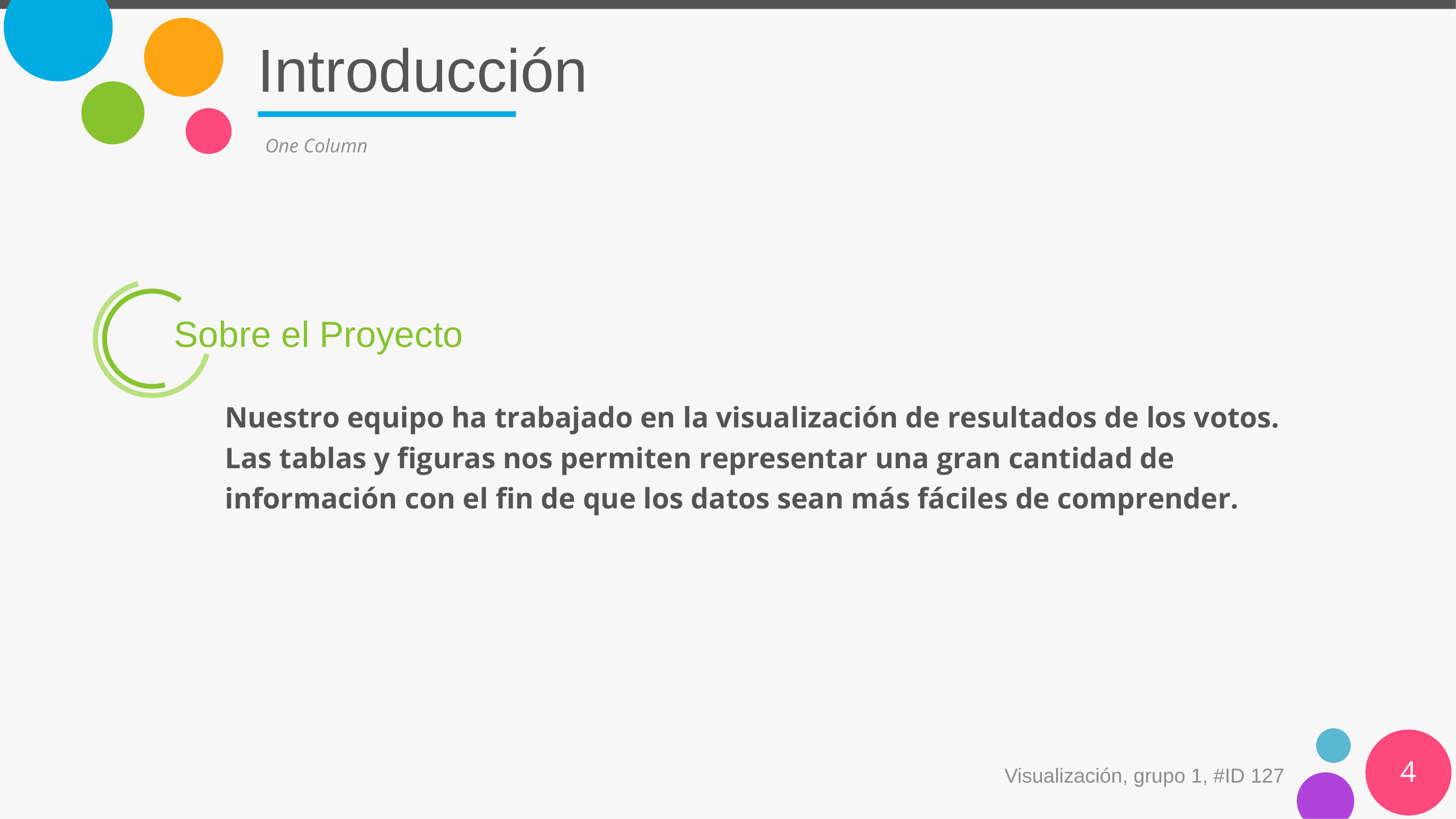

# Introducción
One Column

Sobre el Proyecto
Nuestro equipo ha trabajado en la visualización de resultados de los votos. Las tablas y figuras nos permiten representar una gran cantidad de información con el fin de que los datos sean más fáciles de comprender.

4
Visualización, grupo 1, #ID 127